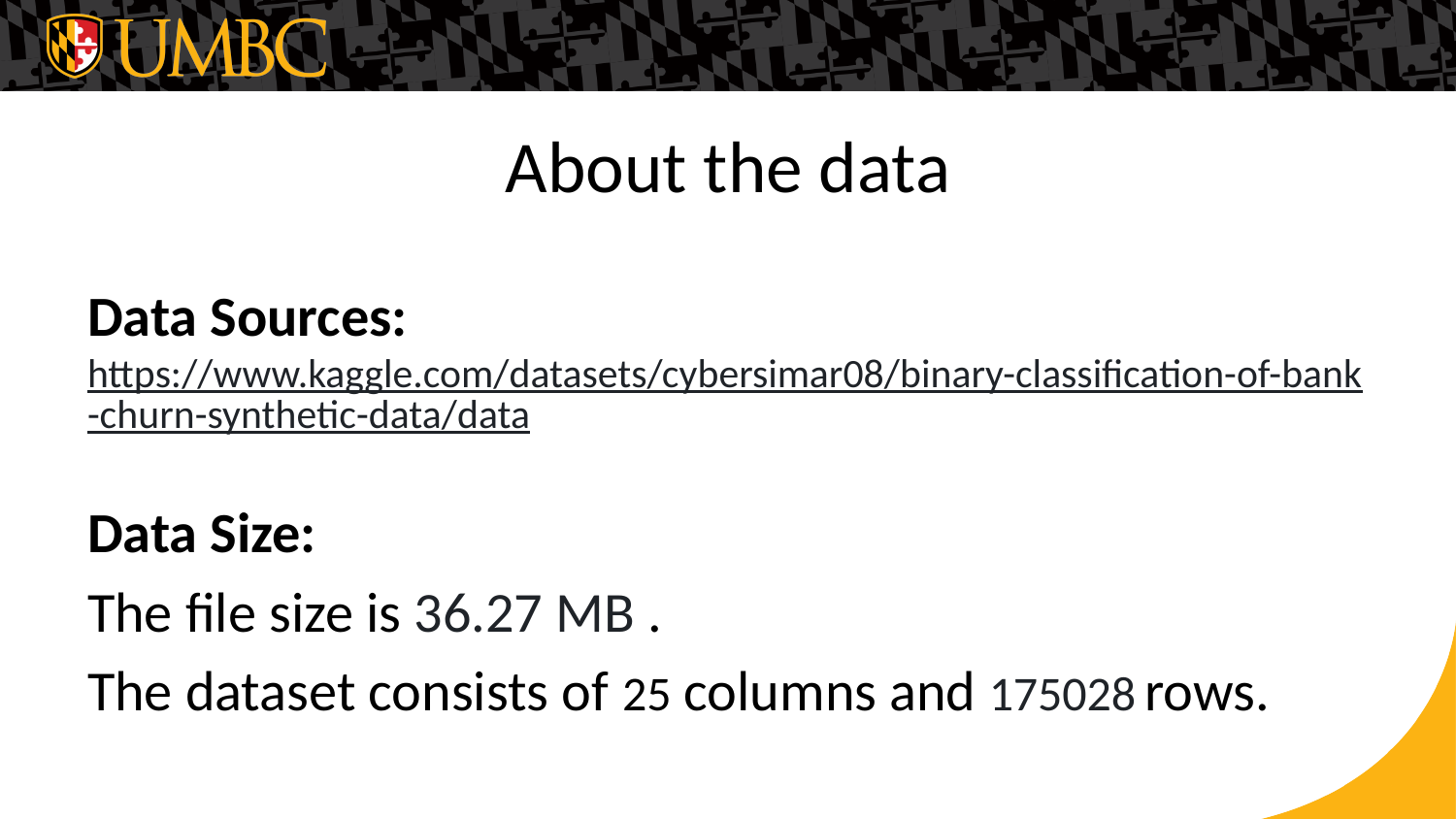

# About the data
Data Sources: https://www.kaggle.com/datasets/cybersimar08/binary-classification-of-bank-churn-synthetic-data/data
Data Size:
The file size is 36.27 MB .
The dataset consists of 25 columns and 175028 rows.